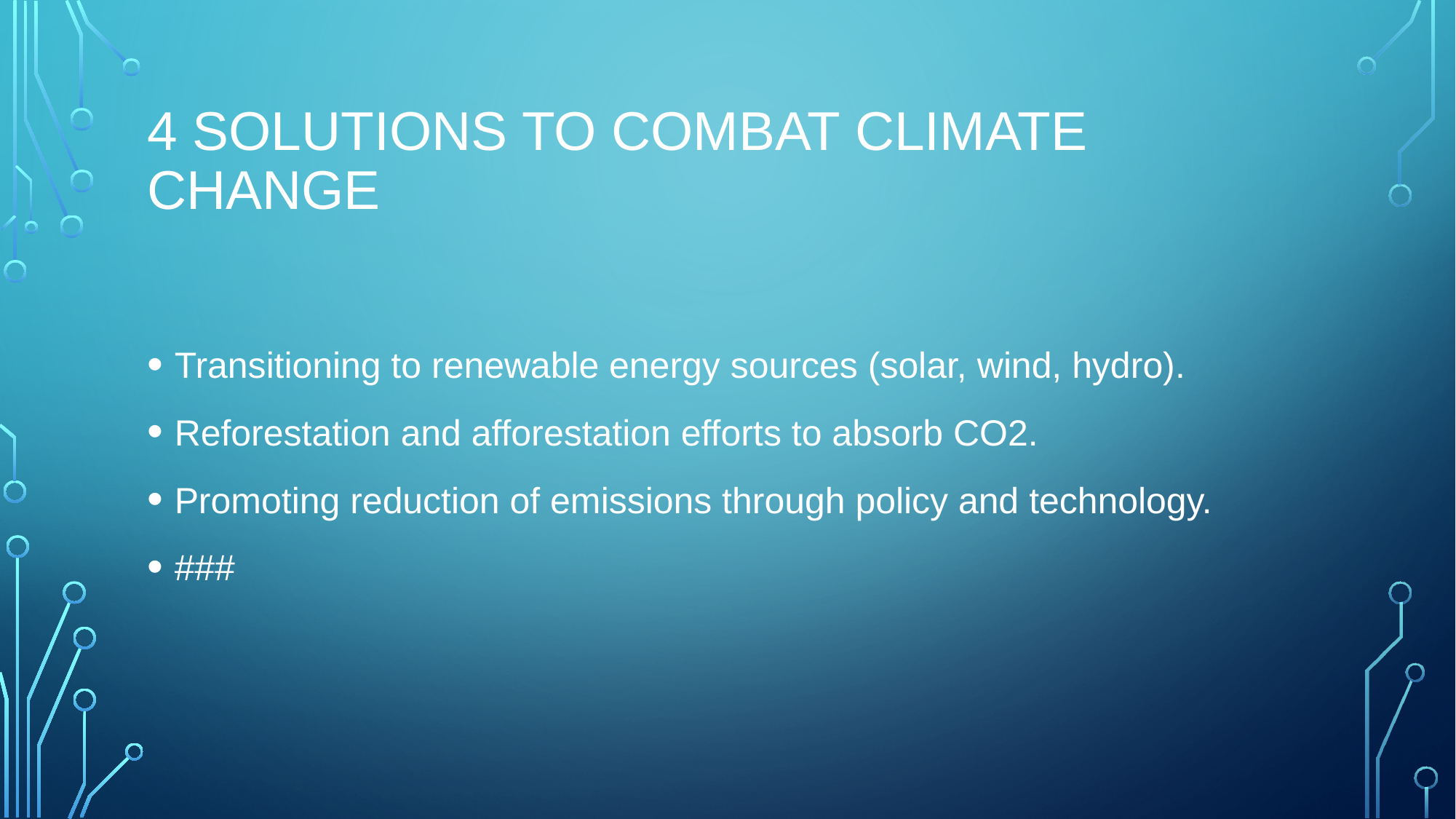

# 4 Solutions to Combat Climate Change

Transitioning to renewable energy sources (solar, wind, hydro).
Reforestation and afforestation efforts to absorb CO2.
Promoting reduction of emissions through policy and technology.
###